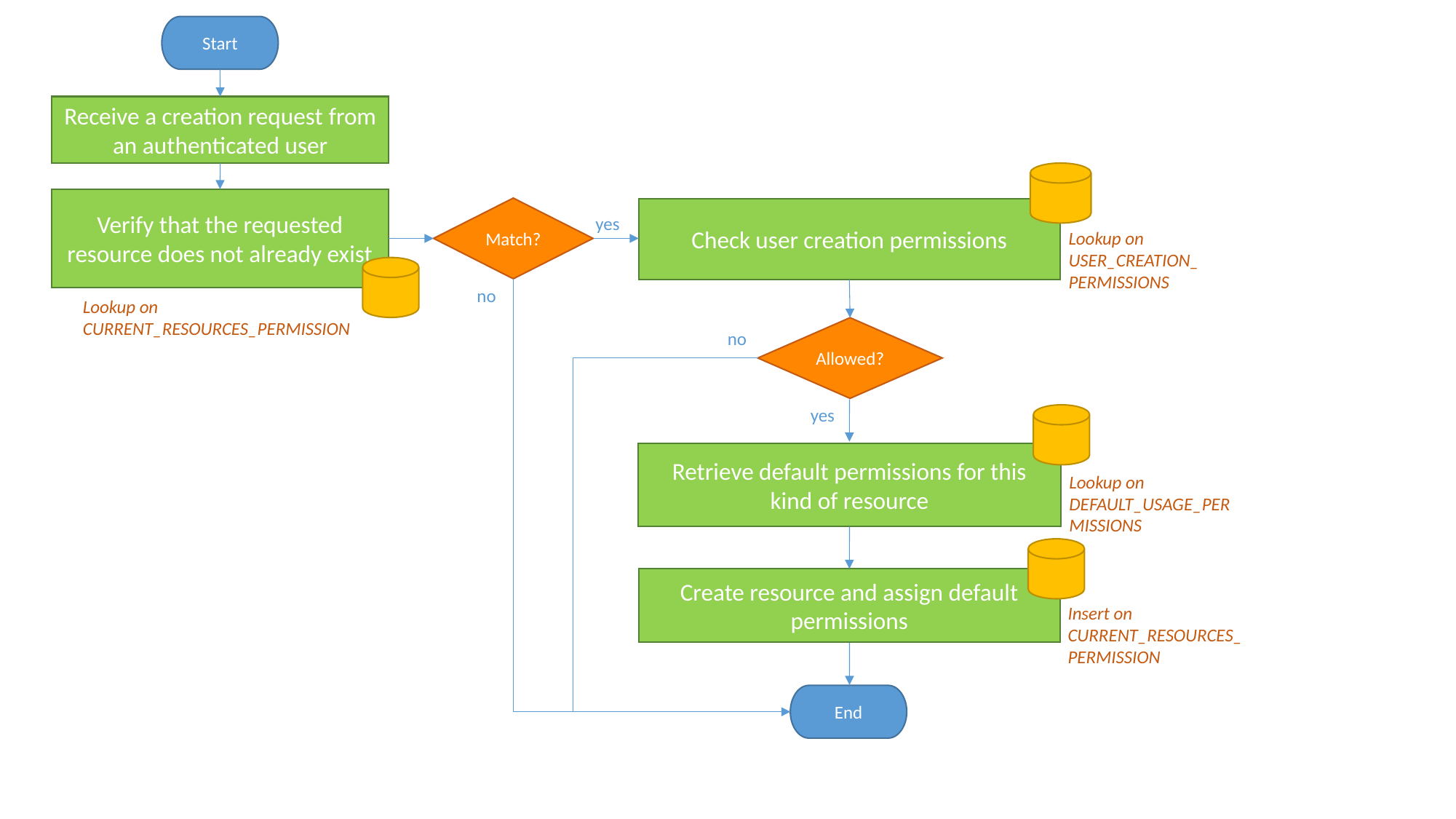

Start
Receive a creation request from an authenticated user

Verify that the requested resource does not already exist
Match?
Check user creation permissions
yes
Lookup on USER_CREATION_PERMISSIONS

no
Lookup on CURRENT_RESOURCES_PERMISSION
Allowed?
no
yes

Retrieve default permissions for this kind of resource
Lookup on DEFAULT_USAGE_PERMISSIONS

Create resource and assign default permissions
Insert on CURRENT_RESOURCES_PERMISSION
End